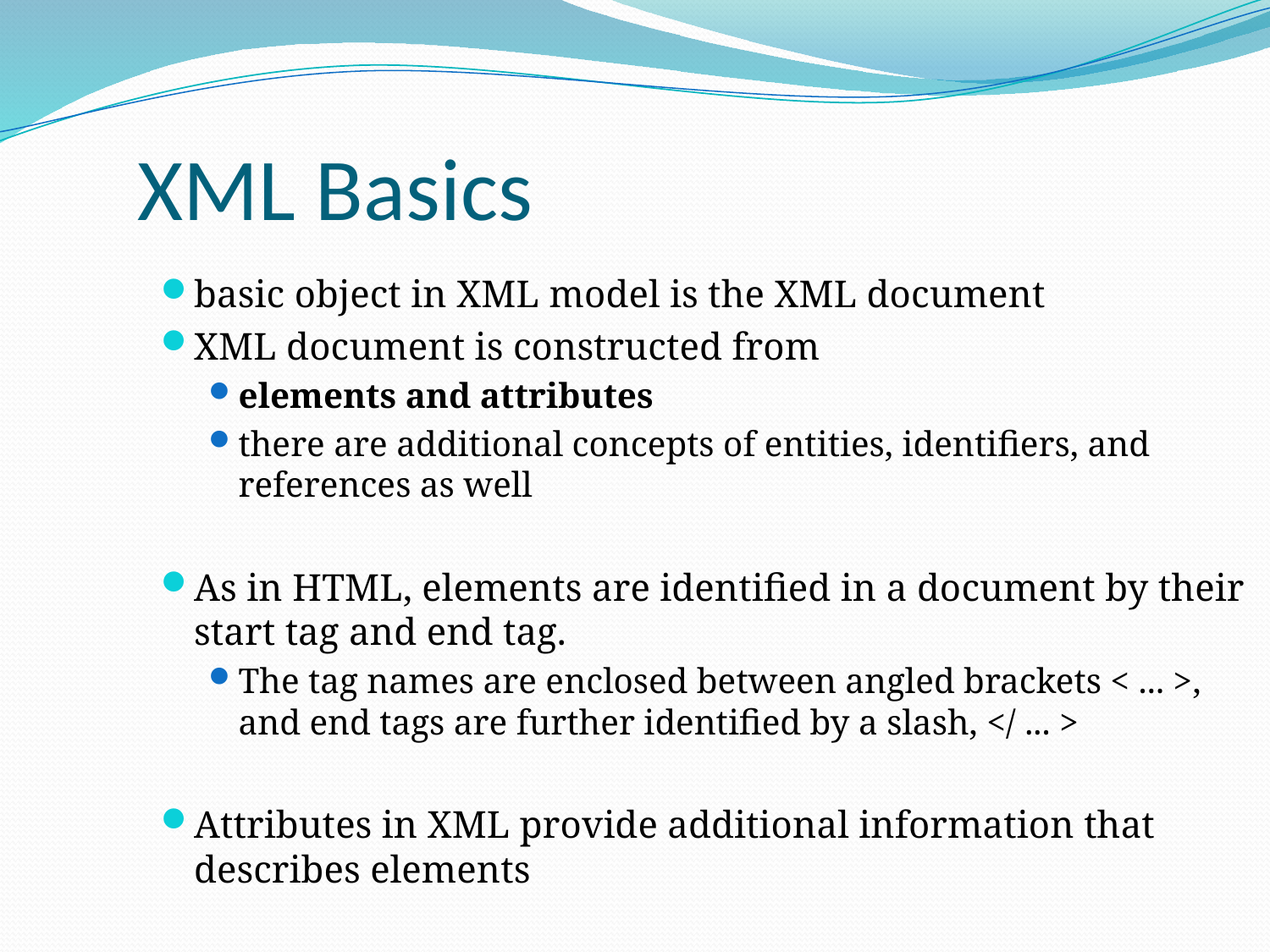

XML Basics
basic object in XML model is the XML document
XML document is constructed from
elements and attributes
there are additional concepts of entities, identifiers, and references as well

As in HTML, elements are identified in a document by their start tag and end tag.
The tag names are enclosed between angled brackets < ... >, and end tags are further identified by a slash, </ ... >

Attributes in XML provide additional information that describes elements